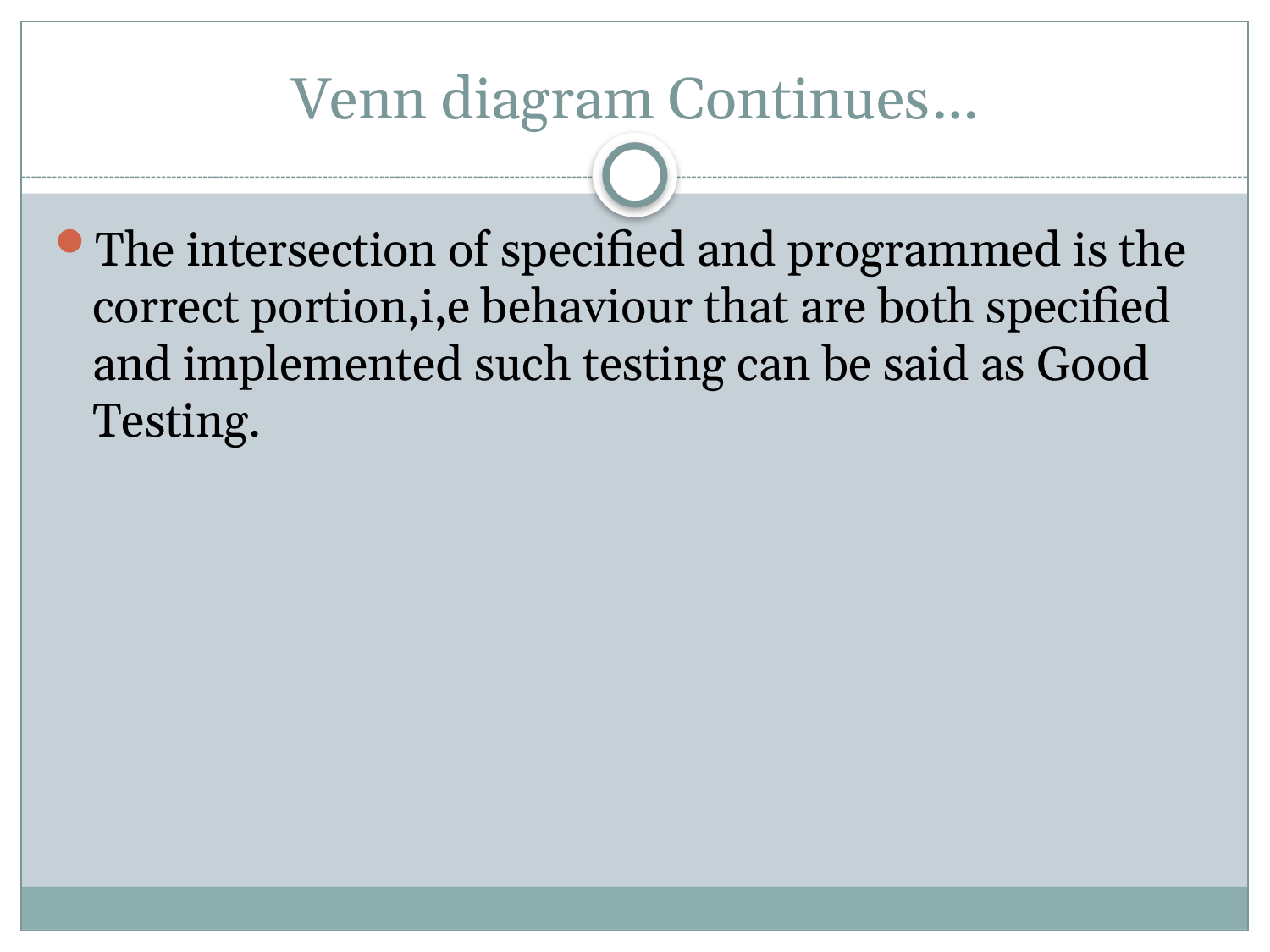

# Venn diagram Continues…
The intersection of specified and programmed is the correct portion,i,e behaviour that are both specified and implemented such testing can be said as Good Testing.